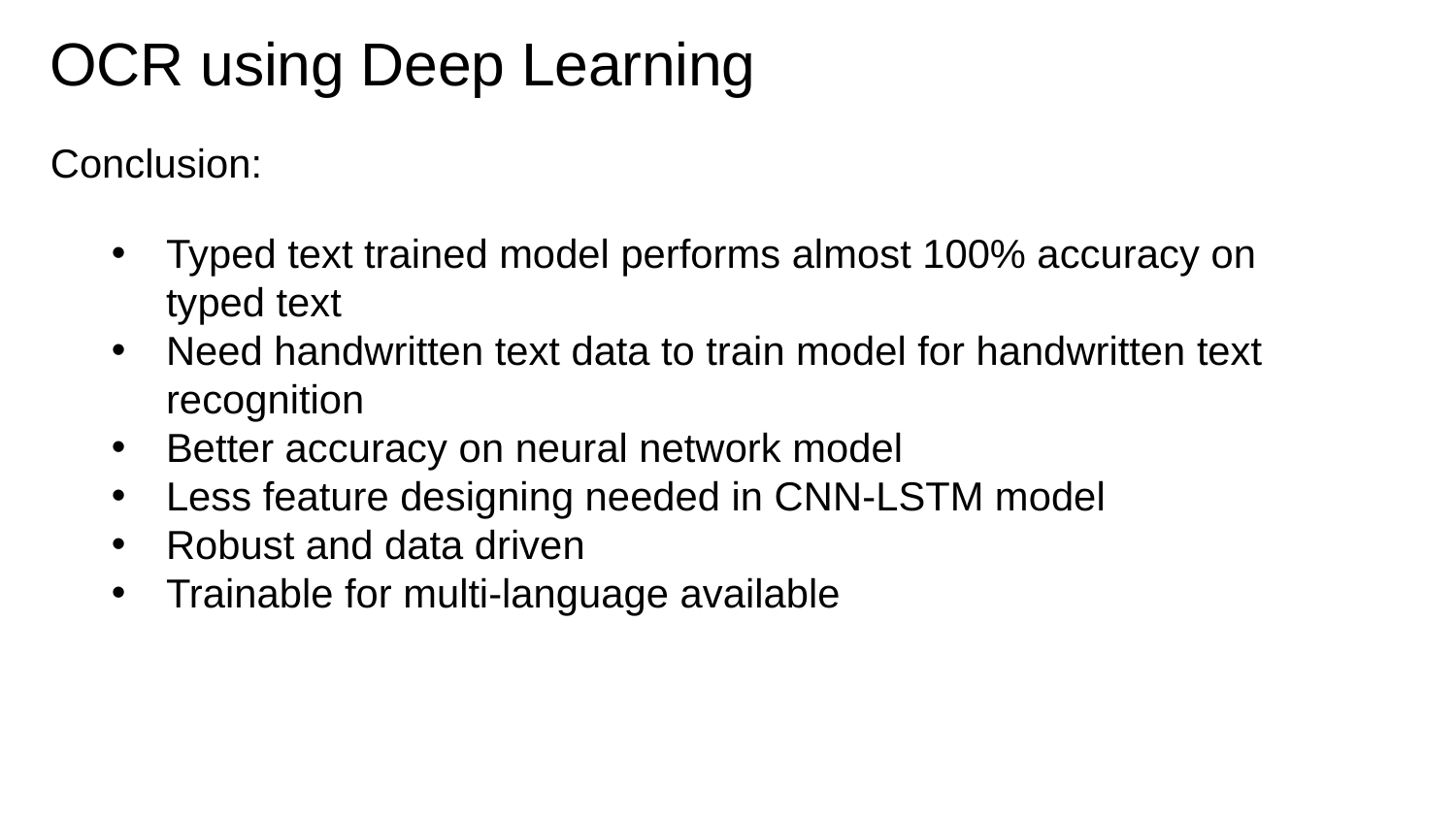

# OCR using Deep Learning
Conclusion:
Typed text trained model performs almost 100% accuracy on typed text
Need handwritten text data to train model for handwritten text recognition
Better accuracy on neural network model
Less feature designing needed in CNN-LSTM model
Robust and data driven
Trainable for multi-language available
Lecture 14 -
May 23, 2017
Fei-Fei Li & Justin Johnson & Serena Yeung
74